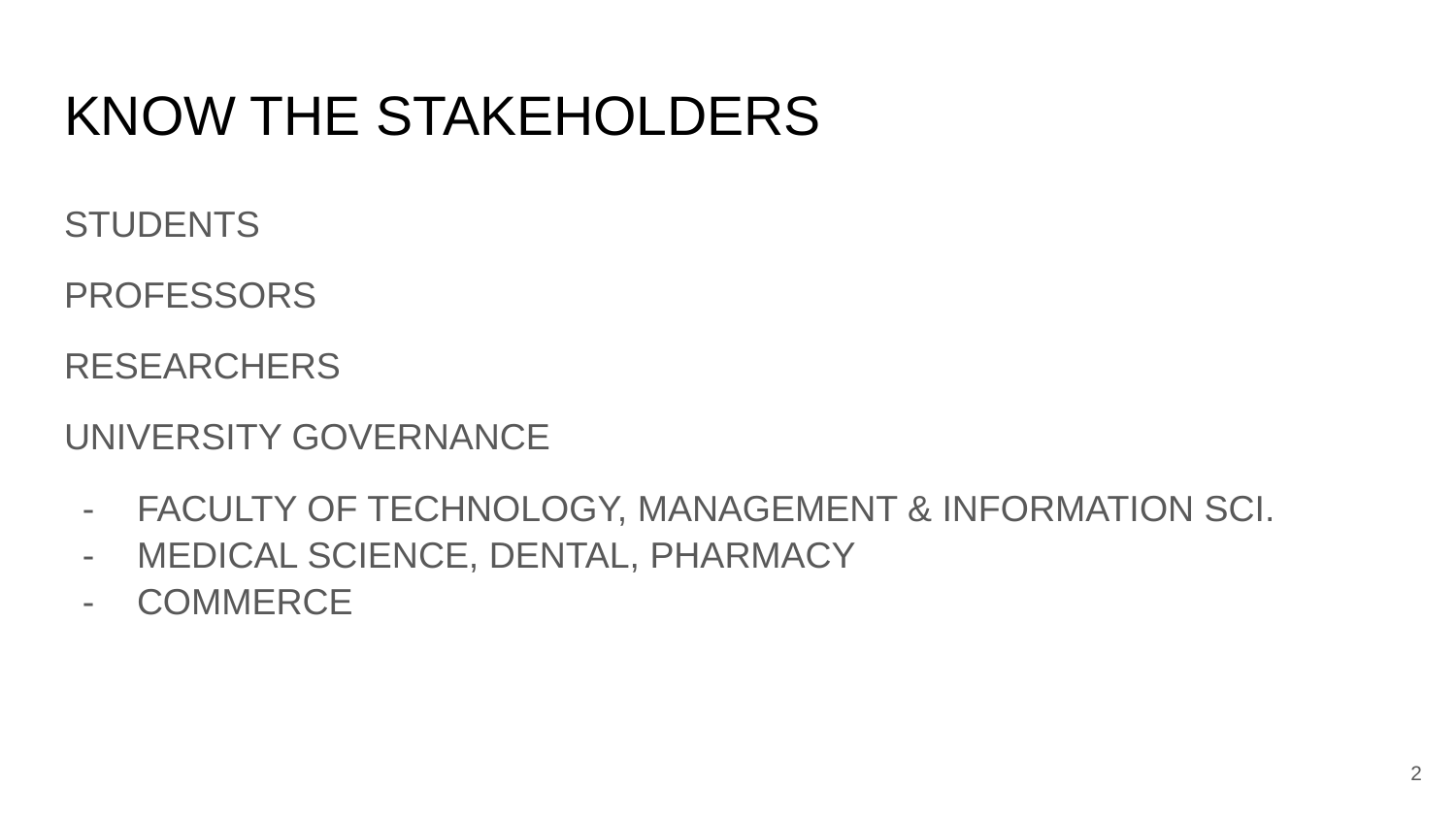

# KNOW THE STAKEHOLDERS
STUDENTS
PROFESSORS
RESEARCHERS
UNIVERSITY GOVERNANCE
FACULTY OF TECHNOLOGY, MANAGEMENT & INFORMATION SCI.
MEDICAL SCIENCE, DENTAL, PHARMACY
COMMERCE
2